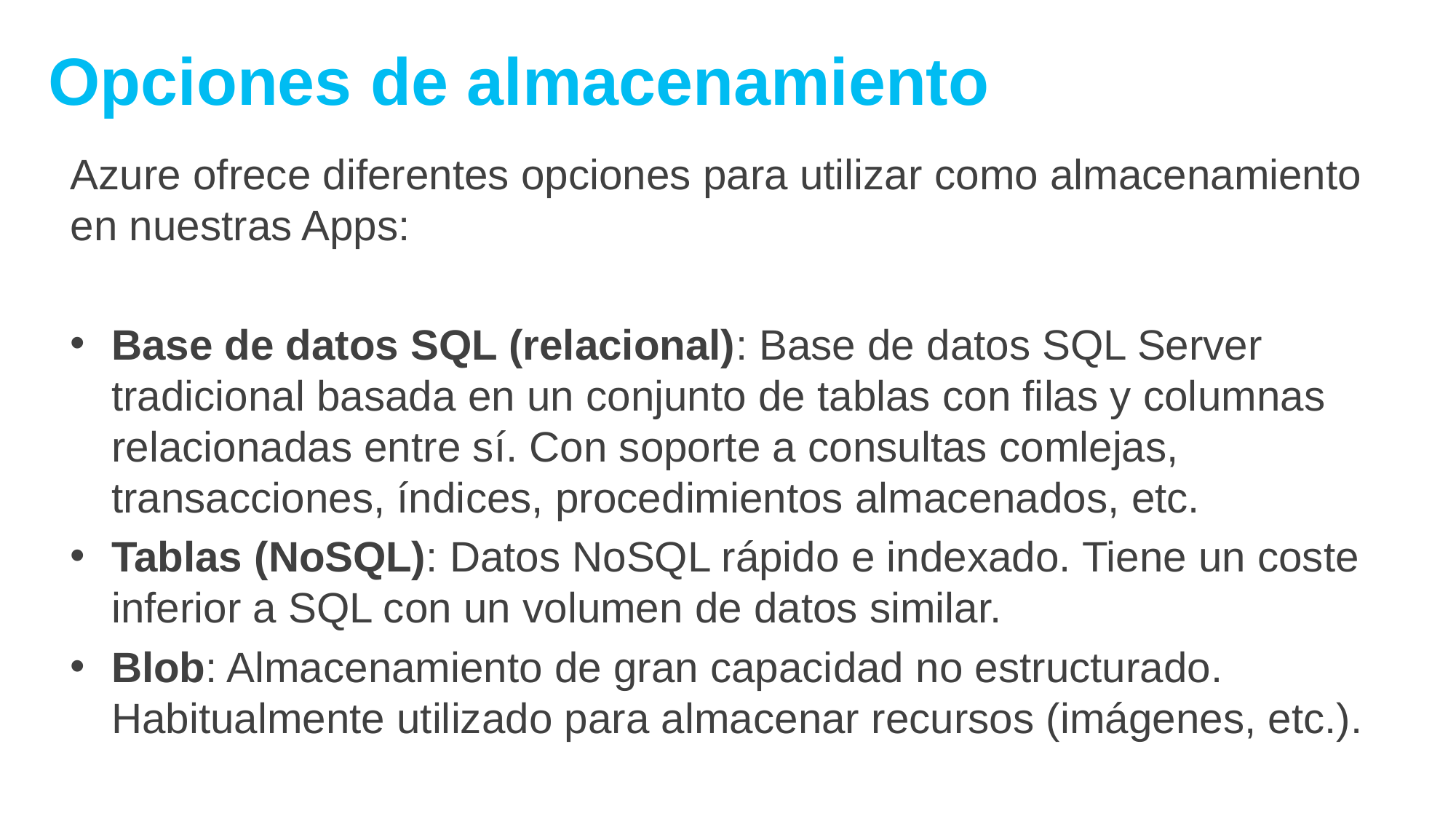

# Opciones de almacenamiento
Azure ofrece diferentes opciones para utilizar como almacenamiento en nuestras Apps:

Base de datos SQL (relacional): Base de datos SQL Server tradicional basada en un conjunto de tablas con filas y columnas relacionadas entre sí. Con soporte a consultas comlejas, transacciones, índices, procedimientos almacenados, etc.
Tablas (NoSQL): Datos NoSQL rápido e indexado. Tiene un coste inferior a SQL con un volumen de datos similar.
Blob: Almacenamiento de gran capacidad no estructurado. Habitualmente utilizado para almacenar recursos (imágenes, etc.).